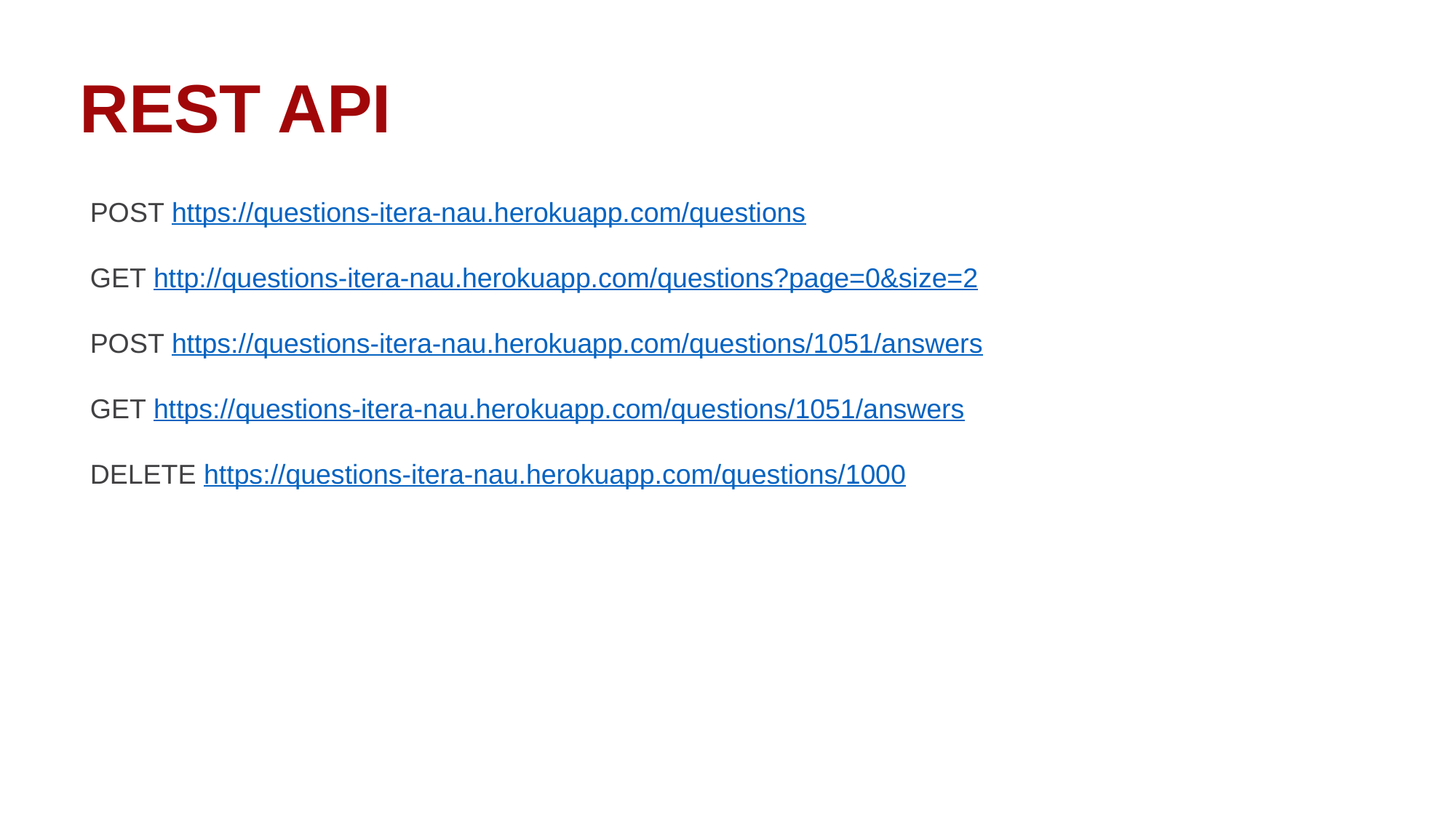

# REST API

POST https://questions-itera-nau.herokuapp.com/questions

GET http://questions-itera-nau.herokuapp.com/questions?page=0&size=2

POST https://questions-itera-nau.herokuapp.com/questions/1051/answers

GET https://questions-itera-nau.herokuapp.com/questions/1051/answers

DELETE https://questions-itera-nau.herokuapp.com/questions/1000